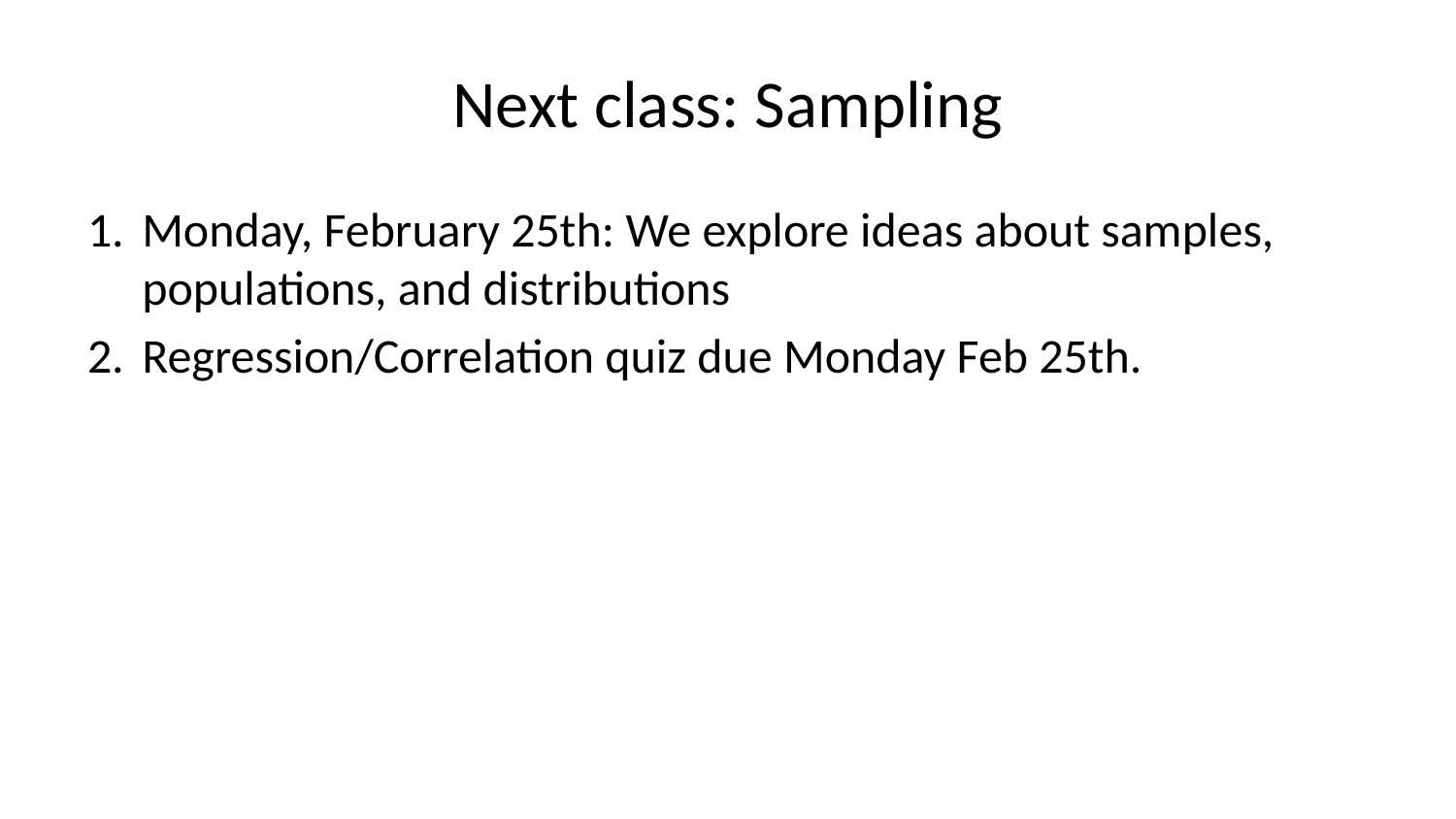

# Next class: Sampling
Monday, February 25th: We explore ideas about samples, populations, and distributions
Regression/Correlation quiz due Monday Feb 25th.